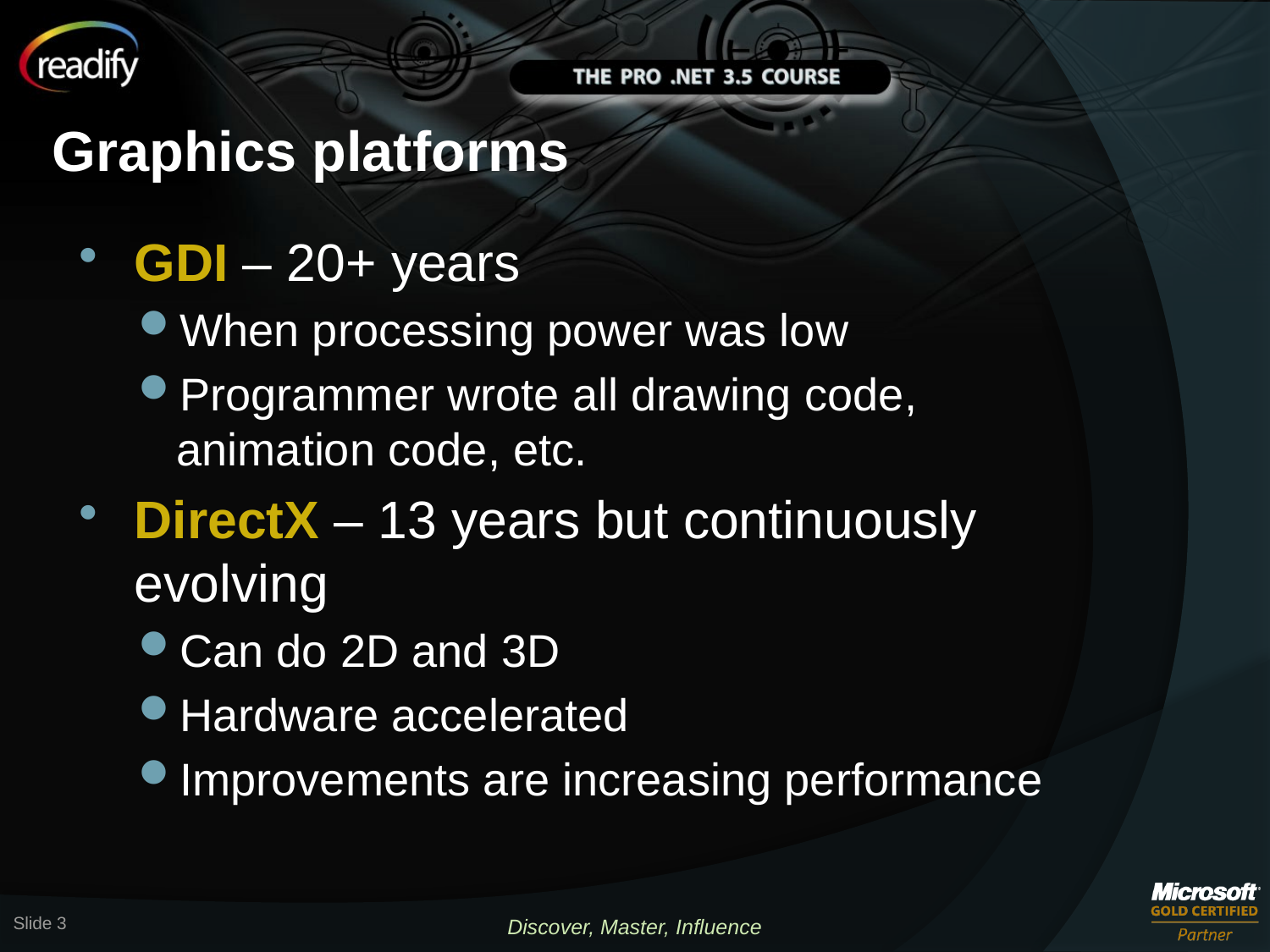

# Graphics platforms
GDI – 20+ years
When processing power was low
Programmer wrote all drawing code, animation code, etc.
DirectX – 13 years but continuously evolving
Can do 2D and 3D
Hardware accelerated
Improvements are increasing performance
Slide 3